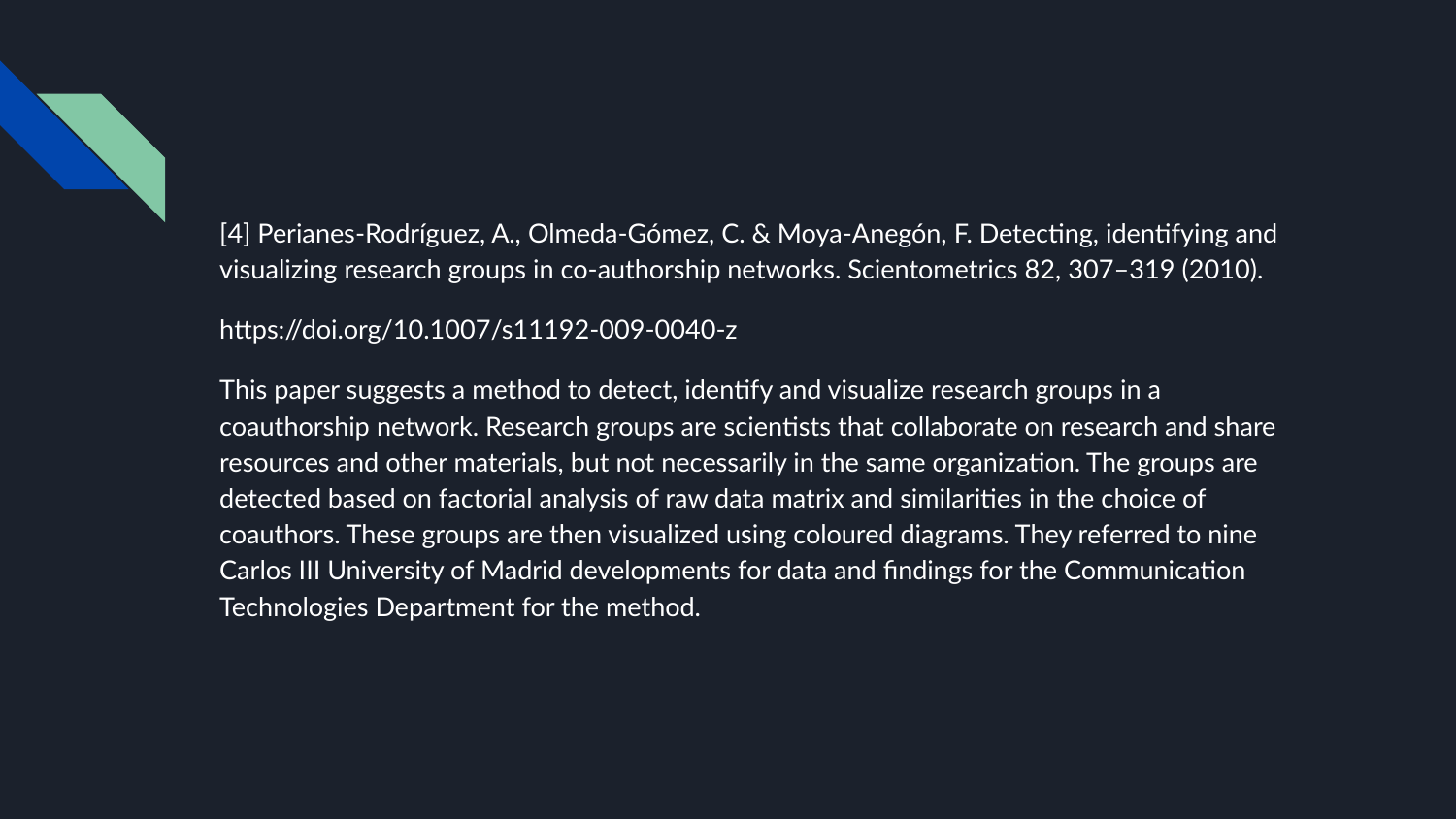

[4] Perianes-Rodríguez, A., Olmeda-Gómez, C. & Moya-Anegón, F. Detecting, identifying and visualizing research groups in co-authorship networks. Scientometrics 82, 307–319 (2010).
https://doi.org/10.1007/s11192-009-0040-z
This paper suggests a method to detect, identify and visualize research groups in a coauthorship network. Research groups are scientists that collaborate on research and share resources and other materials, but not necessarily in the same organization. The groups are detected based on factorial analysis of raw data matrix and similarities in the choice of coauthors. These groups are then visualized using coloured diagrams. They referred to nine Carlos III University of Madrid developments for data and findings for the Communication Technologies Department for the method.